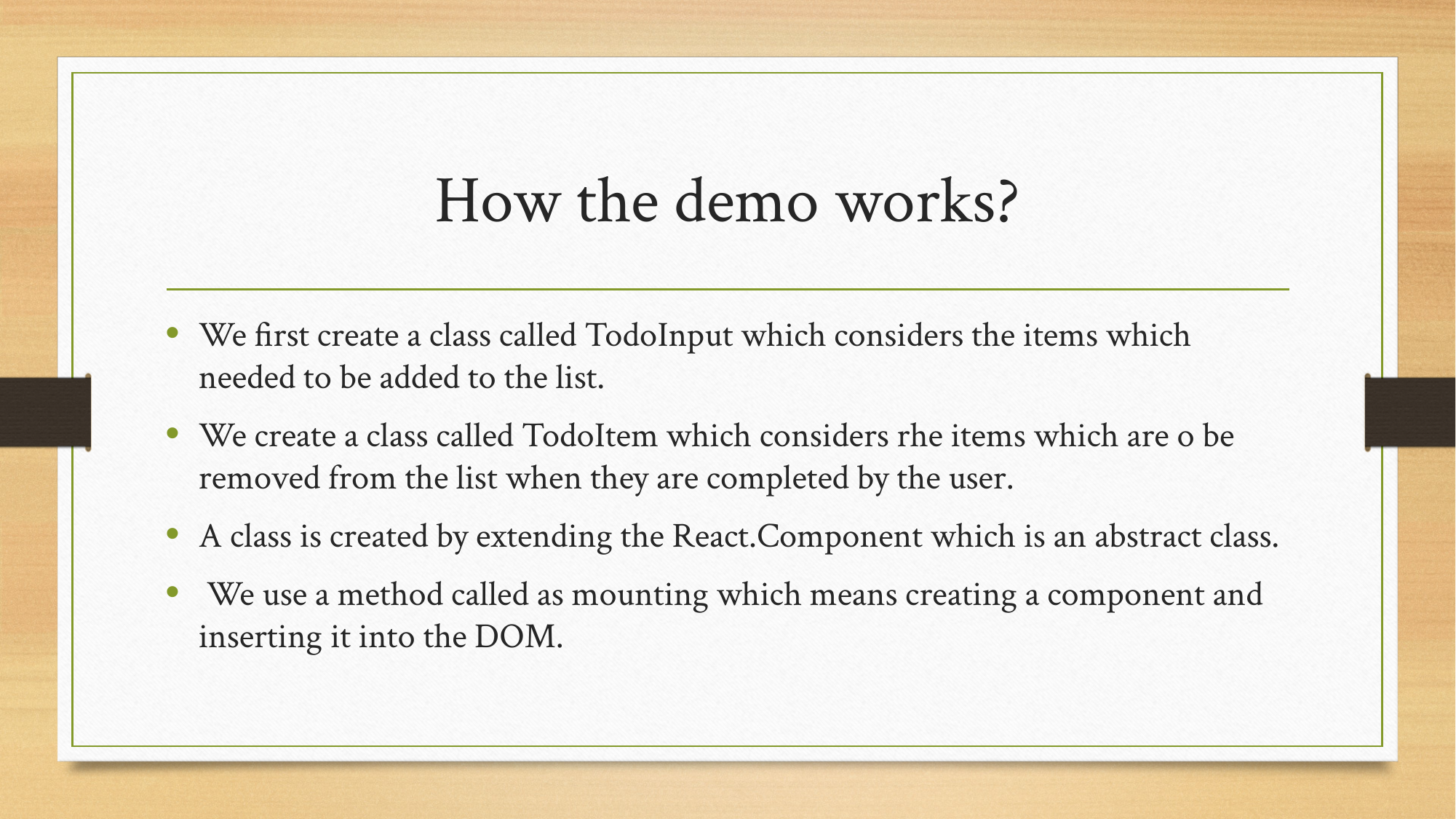

# How the demo works?
We first create a class called TodoInput which considers the items which needed to be added to the list.
We create a class called TodoItem which considers rhe items which are o be removed from the list when they are completed by the user.
A class is created by extending the React.Component which is an abstract class.
 We use a method called as mounting which means creating a component and inserting it into the DOM.